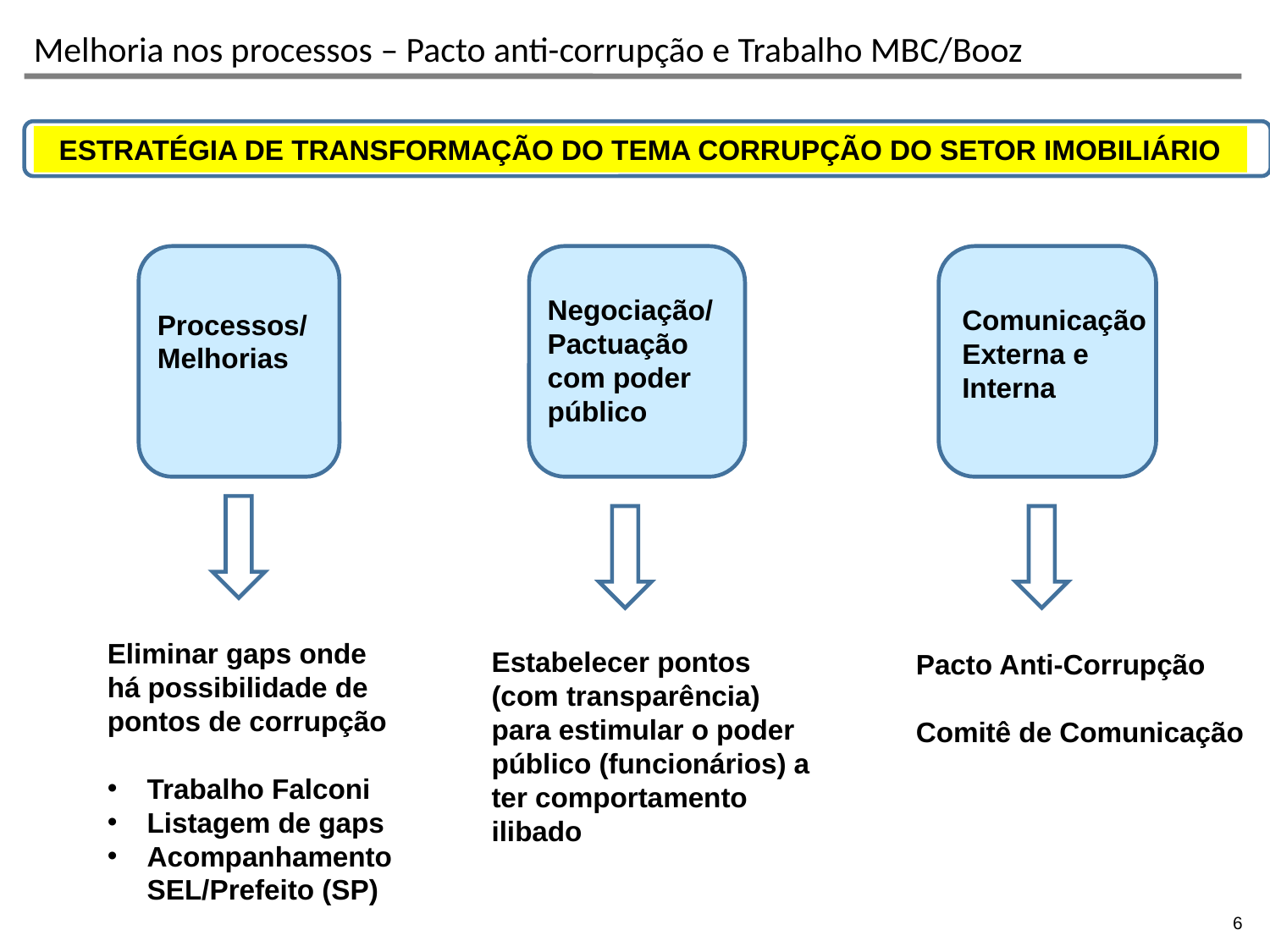

# Melhoria nos processos – Pacto anti-corrupção e Trabalho MBC/Booz

ESTRATÉGIA DE TRANSFORMAÇÃO DO TEMA CORRUPÇÃO DO SETOR IMOBILIÁRIO

Negociação/ Pactuação com poder público
Comunicação Externa e Interna
Processos/  Melhorias

Eliminar gaps onde há possibilidade de pontos de corrupção

Trabalho Falconi
Listagem de gaps
Acompanhamento SEL/Prefeito (SP)
Estabelecer pontos (com transparência) para estimular o poder público (funcionários) a ter comportamento ilibado
Pacto Anti-Corrupção

Comitê de Comunicação
6